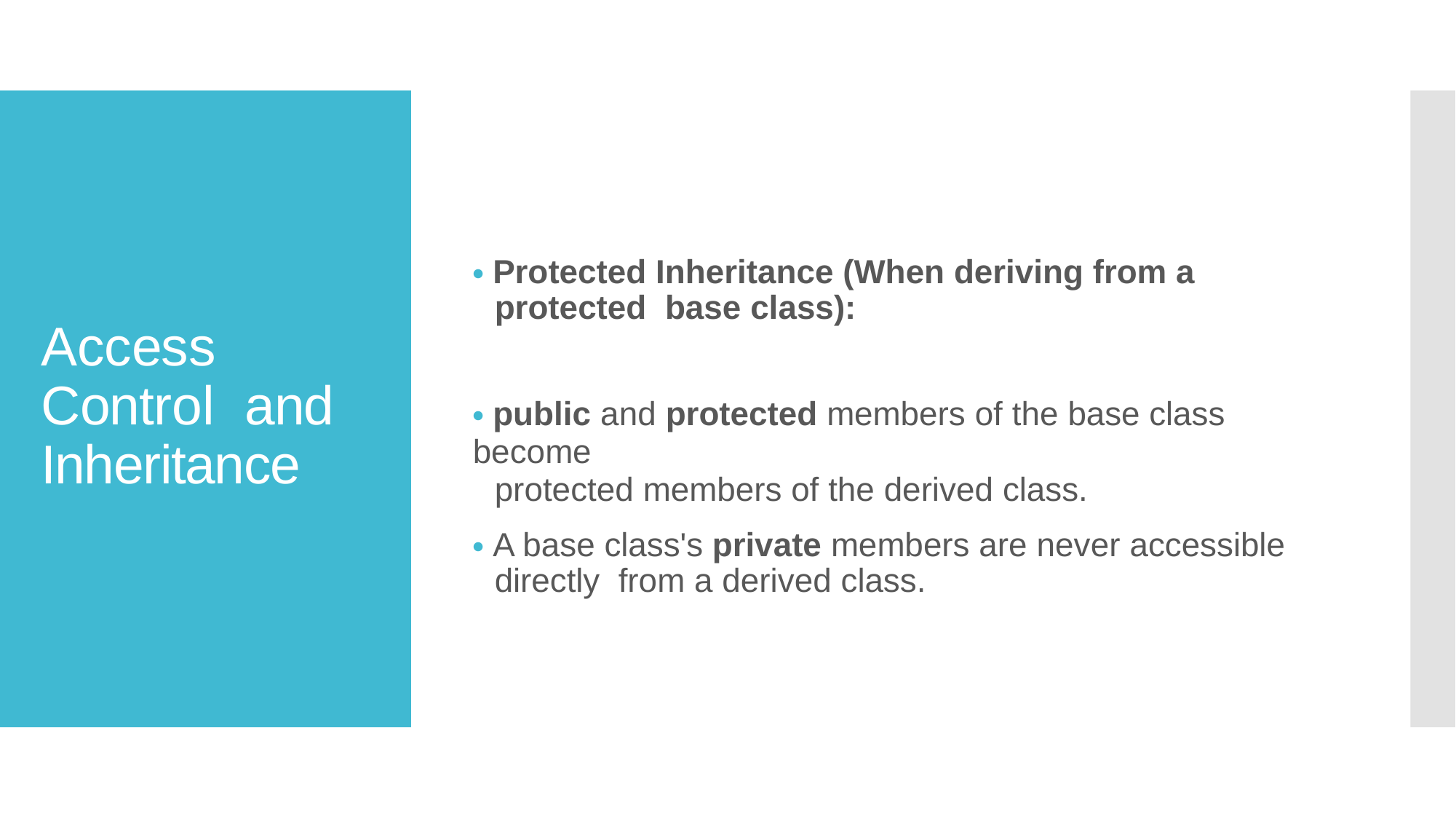

🞄 Protected Inheritance (When deriving from a protected  base class):
# Access Control  and  Inheritance
🞄 public and protected members of the base class become
protected members of the derived class.
🞄 A base class's private members are never accessible directly  from a derived class.